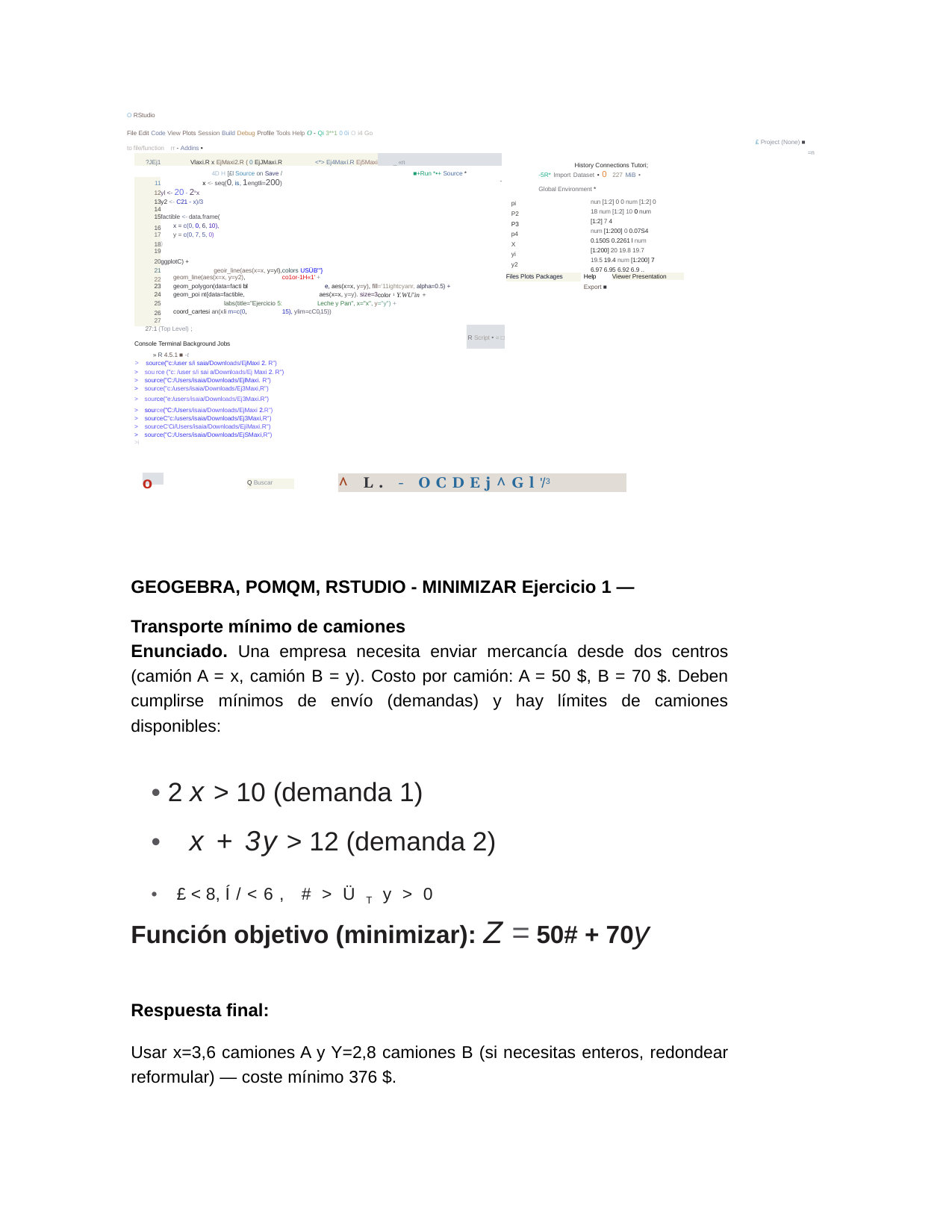

O RStudio
File Edit Code View Plots Session Build Debug Profile Tools Help O - Qi 3**1 0 0i O i4 Go to file/function    rr - Addins •
£ Project (None) ■
=n
| ?JEj1 | Vlaxi.R x EjMaxi2.R ( 0 EjJMaxi.R | <\*> Ej4Maxí.R Ej5Maxi | \_ «n |
| --- | --- | --- | --- |
|  | 4D H [£l Source on Save / |  | ■+Run \*•+ Source \* |
| 11 | x <- seq(0, is, 1engtli=200) |  | - |
| 12 | yl <- 20 - 2ax |  |  |
| 13 | y2 <- C21 - x)/3 |  |  |
| 14 |  |  |  |
| 15 | factible <- data.frame( |  |  |
| 16 | x = c(0, 0, 6, 10), |  |  |
| 17 | y = c(0, 7, 5, 0) |  |  |
| 18 | ) |  |  |
| 19 |  |  |  |
| 20 | ggplotC) + |  |  |
| 21 | geoir\_line(aes(x=x, y=yl), | colors USÜB"'} |  |
| 22 | geom\_line(aes(x=x, y=y2), | co1or-1H«1' + |  |
| 23 | geom\_polygon(data=facti bl | e, aes(x=x, y=y), fill | =’11ightcyanr, alpha=0.5) + |
| 24 | geom\_poi nt{data=factible, | aes(x=x, y=y). size=3 | color 1 Y.WU'in + |
| 25 | labs(title=”Ejercicio 5: | Leche y Pan", x="x", y | ="y") + |
| 26 | coord\_cartesi an(xli m=c(0, | 15), ylim=cC0f15)) |  |
| 27 |  |  |  |
History Connections Tutori;
-5R* Import Dataset • 0 227 MiB • Global Environment *
nun [1:2] 0 0 num [1:2] 0 18 num [1:2] 10 0 num [1:2] 7 4
num [1:200] 0 0.07S4 0.150S 0.2261 l num [1:200] 20 19.8 19.7 19.5 19.4 num [1:200] 7 6.97 6.95 6.92 6.9 ..
pi
P2
P3
p4
X
yi
y2
Files Plots Packages
Help
Export ■
Viewer Presentation
27:1 (Top Level) ;
R Script • = □
Console Terminal Background Jobs
» R 4.5.1 ■ -t
>    source("c:/user s/i saia/Downloads/EjMaxi 2. R”)
>    sou rce ("c: /user s/i sai a/Downloads/Ej Maxi 2. R")
>    source("C:/Users/isaia/Downloads/EjlMaxi. R")
>    source("c:/users/isaia/Downloads/Ej3Maxi,R”)
>    source("e:/users/isaia/Downloads/Ej3Maxi.R”)
>    source("C:/Users/isaia/Downloads/EjMaxi 2.R”)
>    sourceC"c:/users/isaia/Downloads/Ej3Maxi,R")
>    sourceC'Ci/Users/isaia/Downloads/EjíMaxi.R")
>    source("C:/Users/isaia/Downloads/EjSMaxi,R")
>i
o
^ L. - OCDEj^Gl'/3
Q Buscar
GEOGEBRA, POMQM, RSTUDIO - MINIMIZAR Ejercicio 1 — Transporte mínimo de camiones
Enunciado. Una empresa necesita enviar mercancía desde dos centros (camión A = x, camión B = y). Costo por camión: A = 50 $, B = 70 $. Deben cumplirse mínimos de envío (demandas) y hay límites de camiones disponibles:
• 2 x > 10 (demanda 1)
•    x + 3y > 12 (demanda 2)
•    £ < 8, í/<6, #>ÜTy>0
Función objetivo (minimizar): Z = 50# + 70y
Respuesta final:
Usar x=3,6 camiones A y Y=2,8 camiones B (si necesitas enteros, redondear reformular) — coste mínimo 376 $.